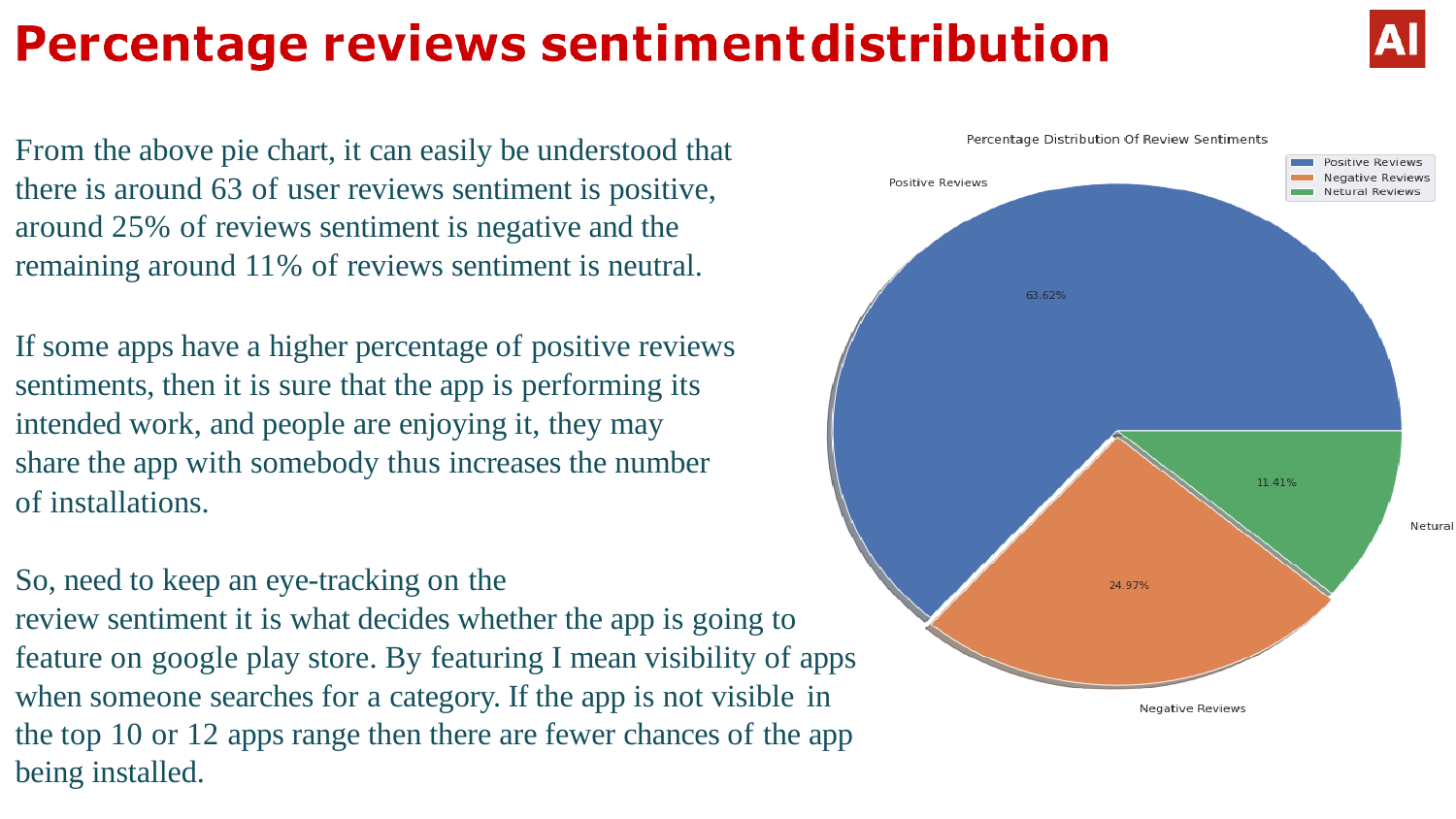

From the above pie chart, it can easily be understood that  there is around 63 of user reviews sentiment is positive,  around 25% of reviews sentiment is negative and the  remaining around 11% of reviews sentiment is neutral.

If some apps have a higher percentage of positive reviews  sentiments, then it is sure that the app is performing its  intended work, and people are enjoying it, they may
share the app with somebody thus increases the number  of installations.

So, need to keep an eye-tracking on the
review sentiment it is what decides whether the app is going to  feature on google play store. By featuring I mean visibility of apps  when someone searches for a category. If the app is not visible in
the top 10 or 12 apps range then there are fewer chances of the app being installed.